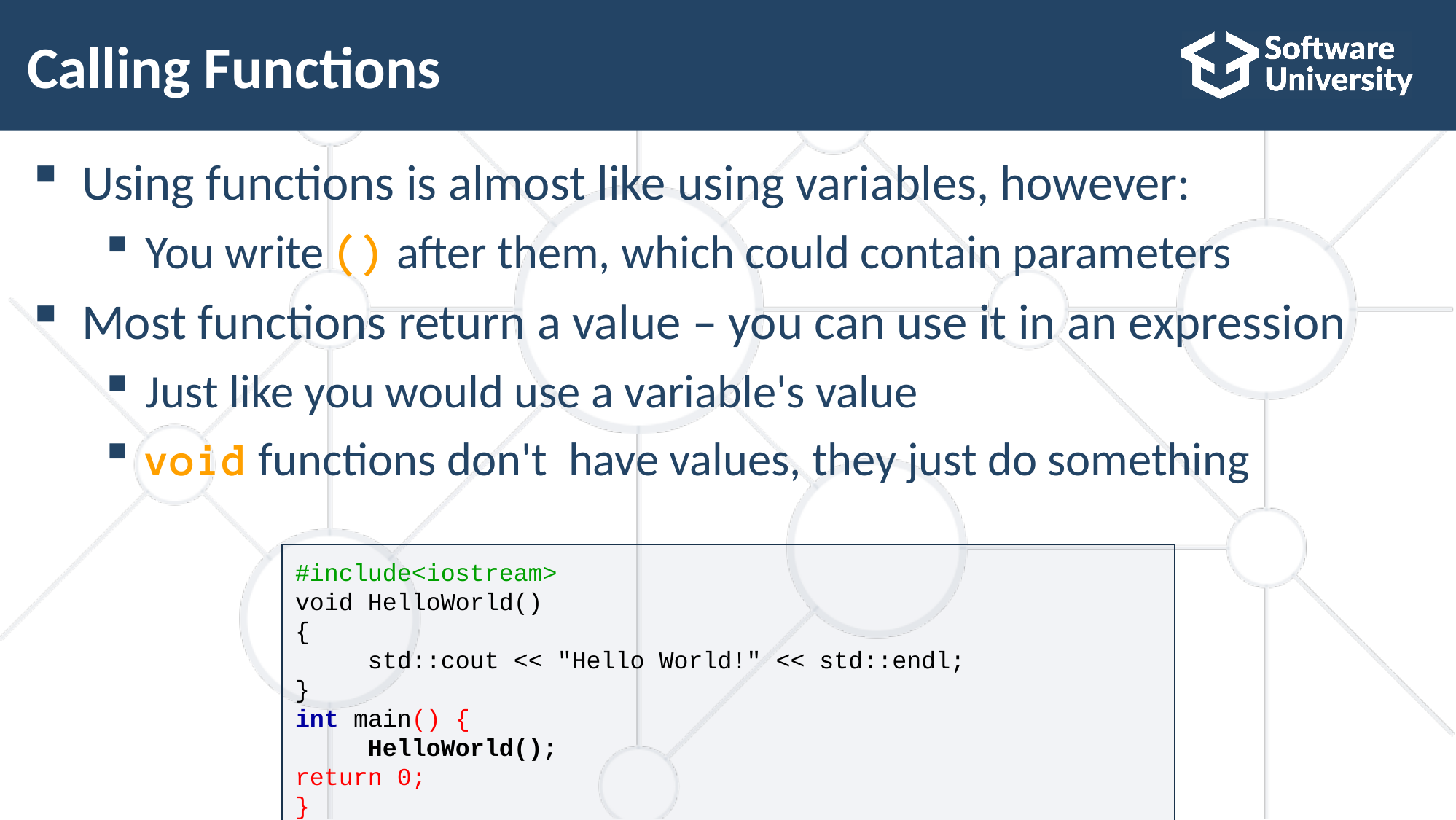

# Calling Functions
Using functions is almost like using variables, however:
You write () after them, which could contain parameters
Most functions return a value – you can use it in an expression
Just like you would use a variable's value
void functions don't  have values, they just do something
#include<iostream>
void HelloWorld()
{
std::cout << "Hello World!" << std::endl;
}
int main() {
HelloWorld();
return 0;
}
6